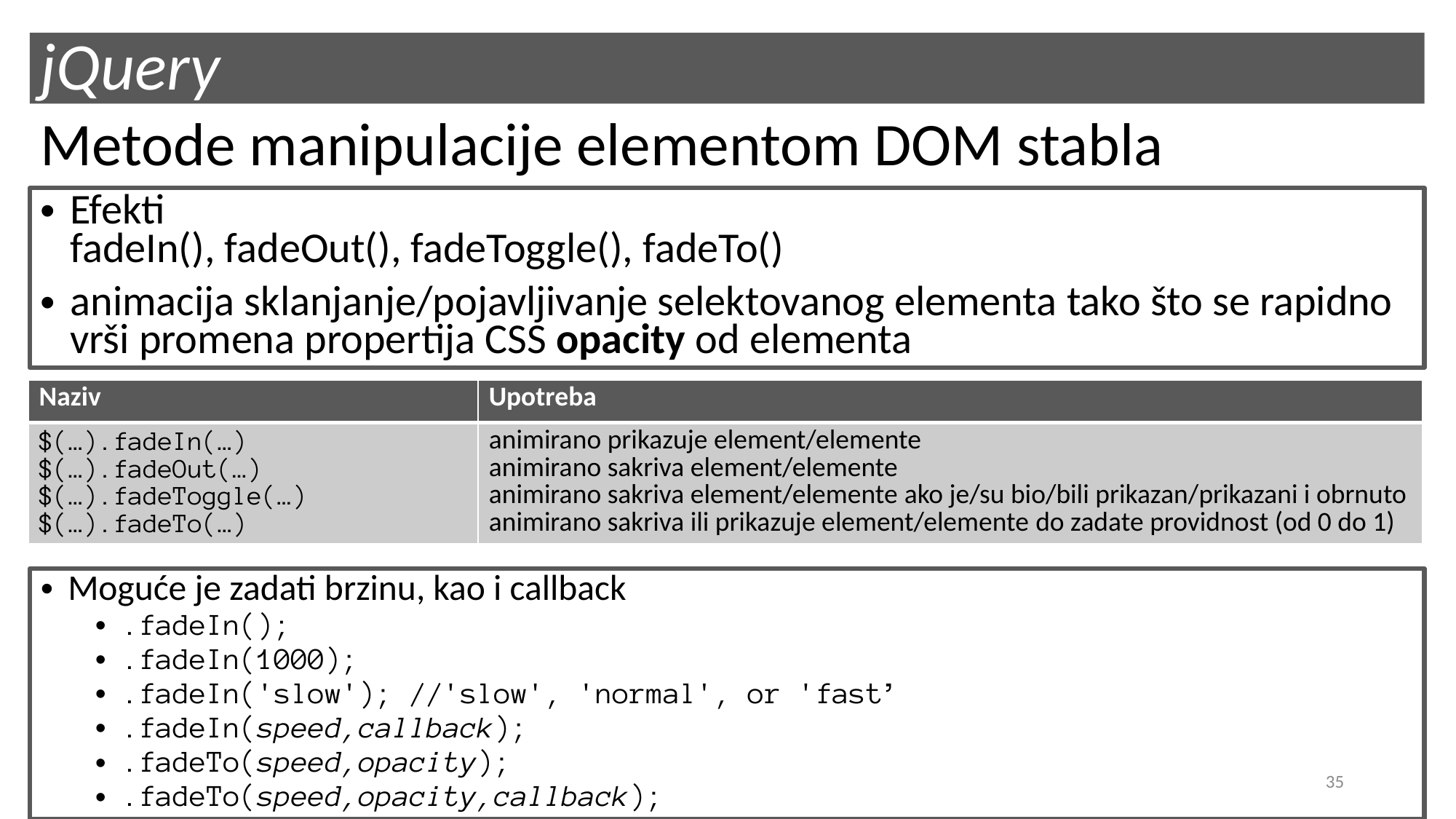

# jQuery
Metode manipulacije elementom DOM stabla
Efekti
fadeIn(), fadeOut(), fadeToggle(), fadeTo()
animacija sklanjanje/pojavljivanje selektovanog elementa tako što se rapidno vrši promena propertija CSS opacity od elementa

| Naziv | Upotreba |
| --- | --- |
| $(…).fadeIn(…) $(…).fadeOut(…) $(…).fadeToggle(…) $(…).fadeTo(…) | animirano prikazuje element/elemente animirano sakriva element/elemente animirano sakriva element/elemente ako je/su bio/bili prikazan/prikazani i obrnuto animirano sakriva ili prikazuje element/elemente do zadate providnost (od 0 do 1) |
Moguće je zadati brzinu, kao i callback
.fadeIn();
.fadeIn(1000);
.fadeIn('slow'); //'slow', 'normal', or 'fast’
.fadeIn(speed,callback);
.fadeTo(speed,opacity);
.fadeTo(speed,opacity,callback);

35